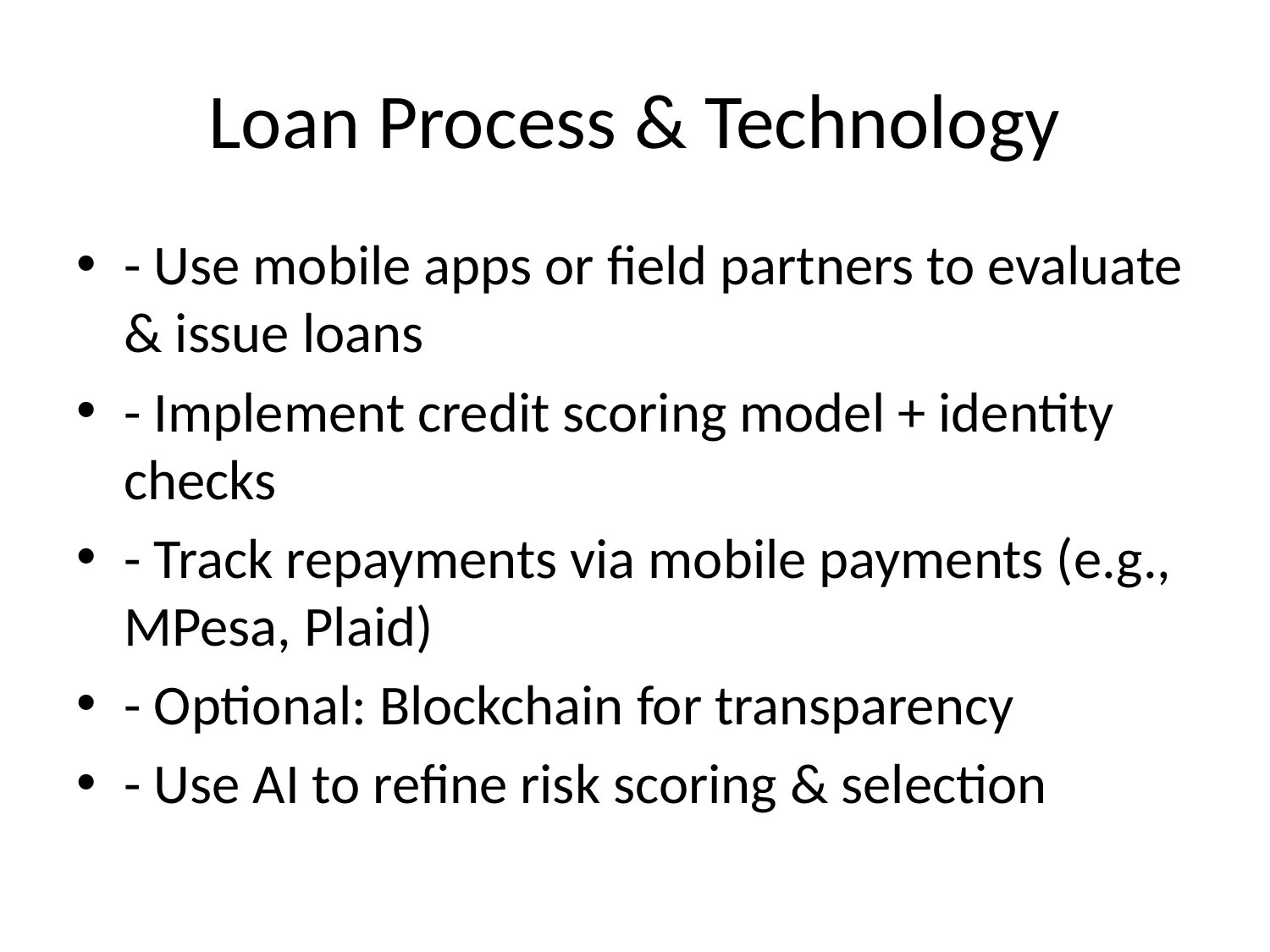

# Loan Process & Technology
- Use mobile apps or field partners to evaluate & issue loans
- Implement credit scoring model + identity checks
- Track repayments via mobile payments (e.g., MPesa, Plaid)
- Optional: Blockchain for transparency
- Use AI to refine risk scoring & selection